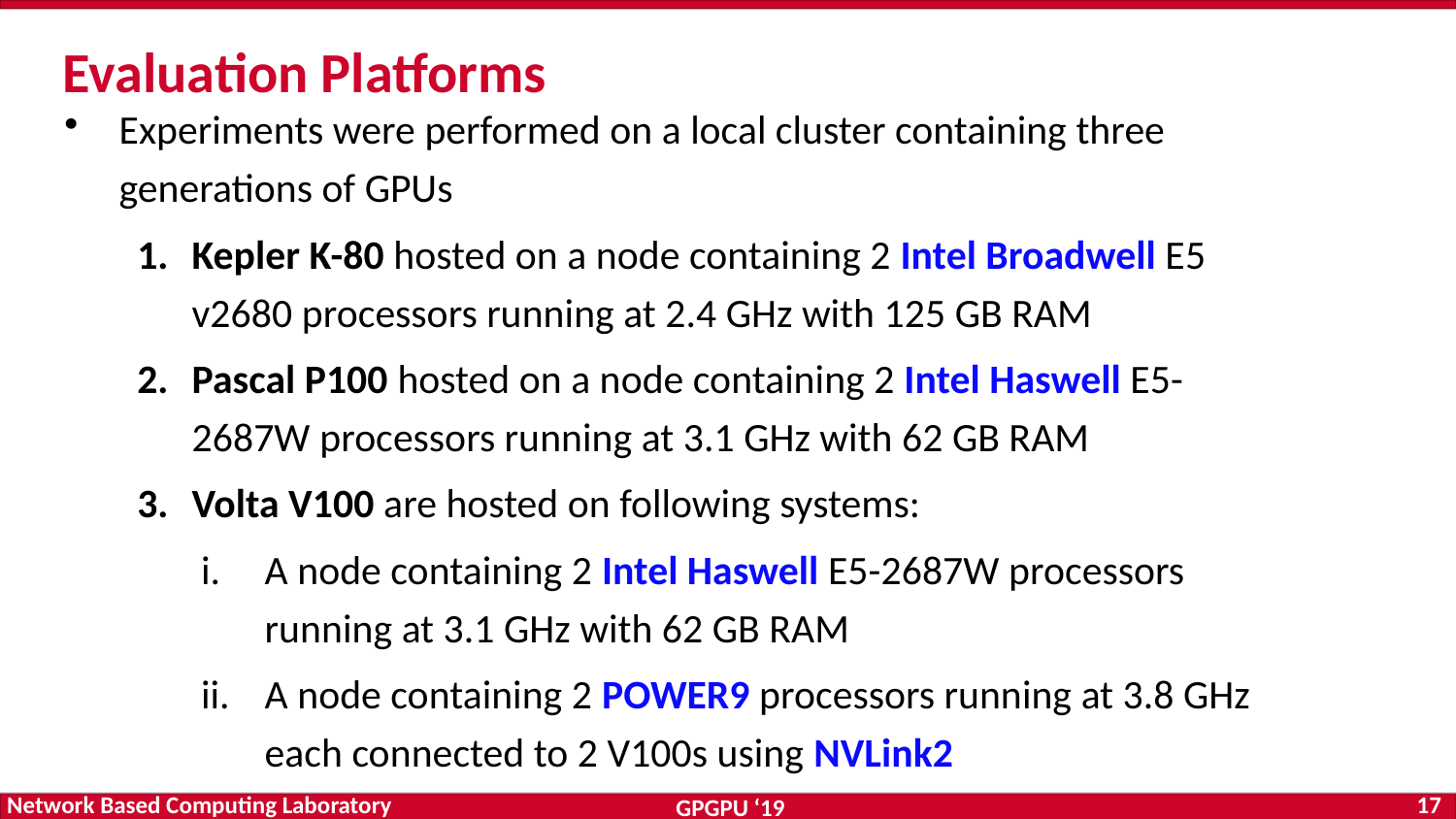

# Evaluation Platforms
Experiments were performed on a local cluster containing three generations of GPUs
Kepler K-80 hosted on a node containing 2 Intel Broadwell E5 v2680 processors running at 2.4 GHz with 125 GB RAM
Pascal P100 hosted on a node containing 2 Intel Haswell E5-2687W processors running at 3.1 GHz with 62 GB RAM
Volta V100 are hosted on following systems:
A node containing 2 Intel Haswell E5-2687W processors running at 3.1 GHz with 62 GB RAM
A node containing 2 POWER9 processors running at 3.8 GHz each connected to 2 V100s using NVLink2